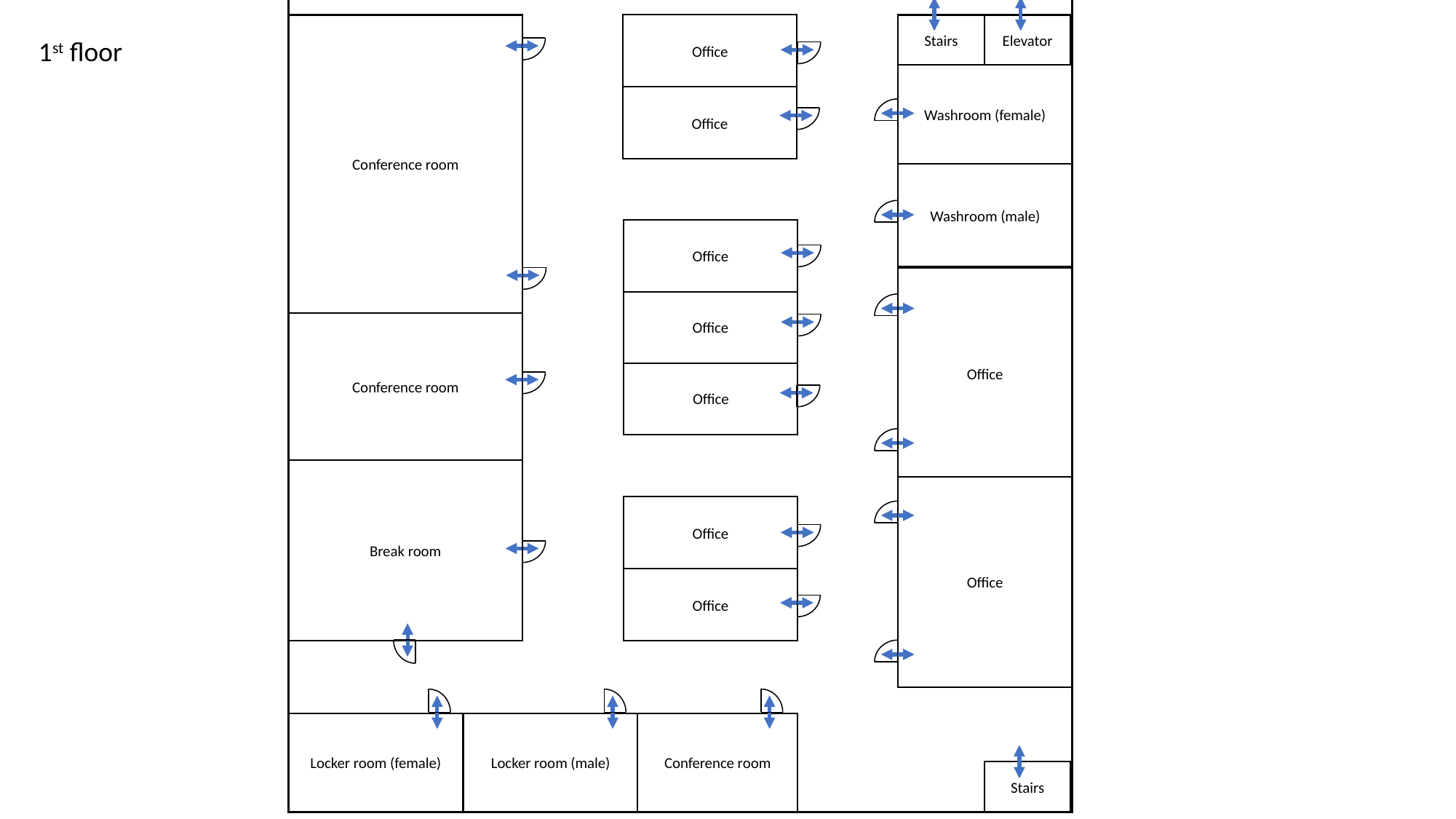

Conference room
Office
Stairs
Elevator

1st floor
Washroom (female)

Office

Washroom (male)

Office

Office

Office

Conference room

Office

Break room
Office
Office

Office

Locker room (male)
Conference room
Locker room (female)
Stairs